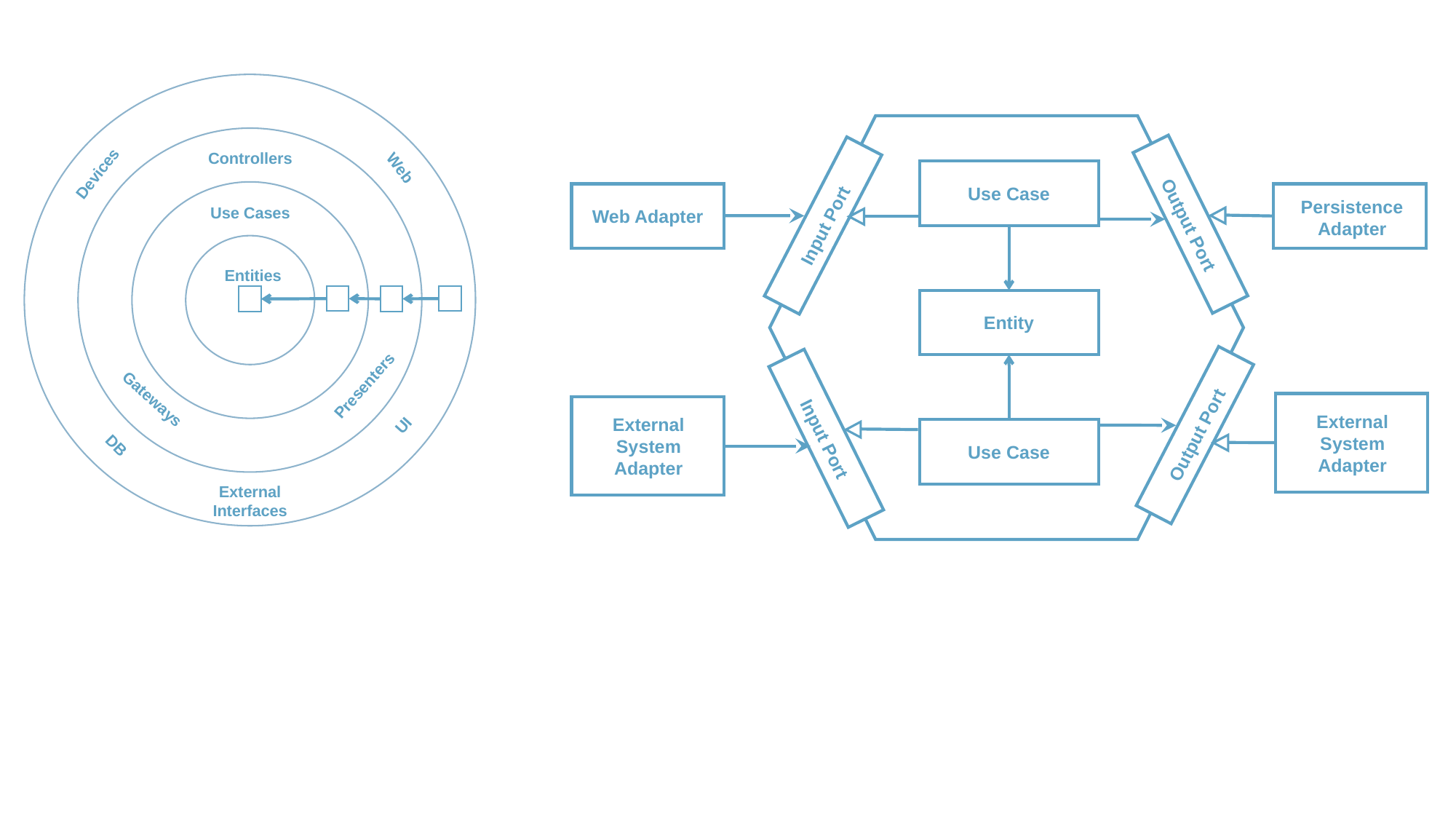

Controllers
Web
Devices

Use Case

Web Adapter

Persistence
Adapter
Use Cases

Output Port

Input Port

Entities

Entity
Presenters
Gateways

External
System
Adapter

External
System
Adapter
UI

Output Port

Input Port

Use Case

DB

External
Interfaces